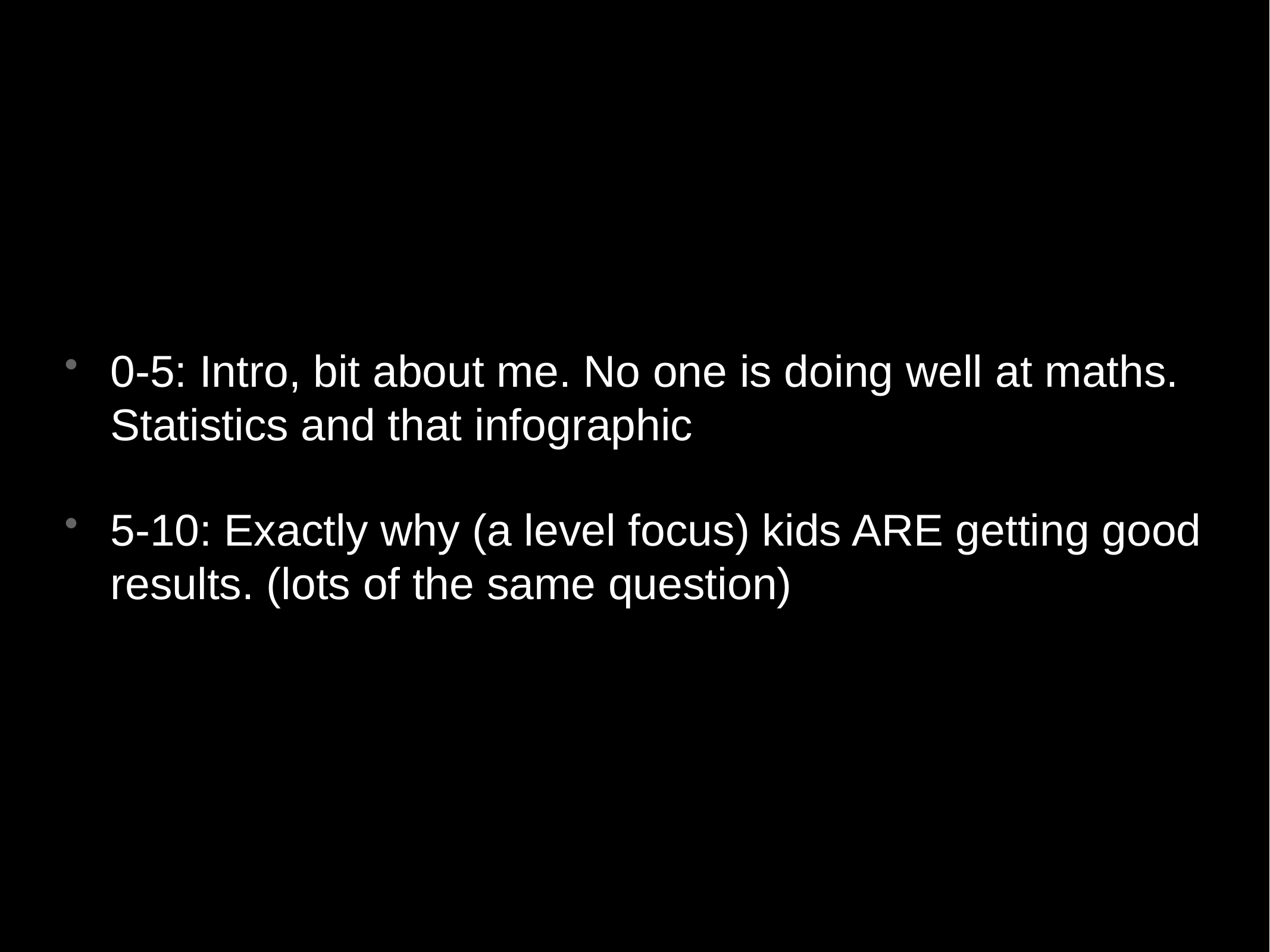

0-5: Intro, bit about me. No one is doing well at maths. Statistics and that infographic
5-10: Exactly why (a level focus) kids ARE getting good results. (lots of the same question)